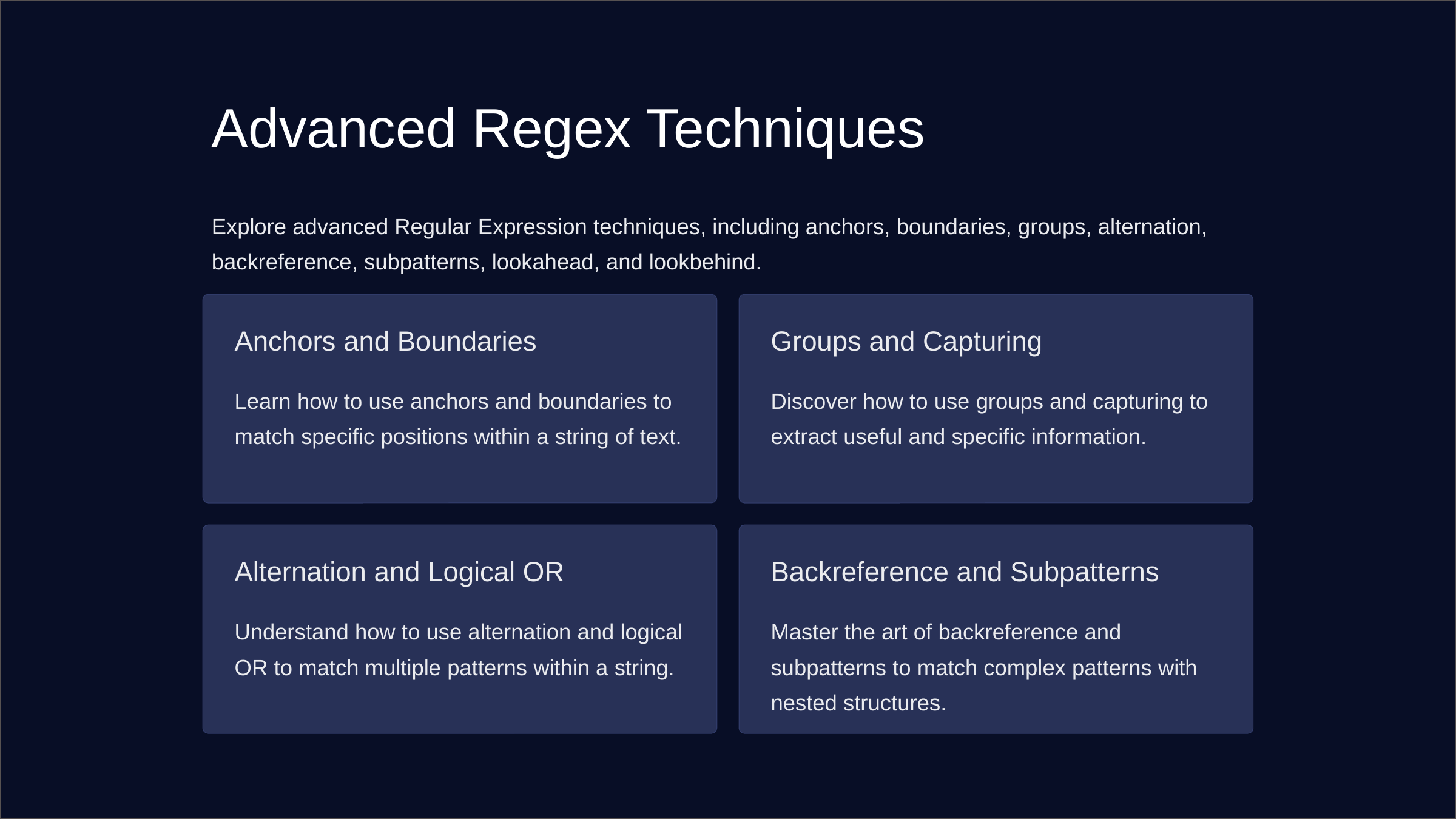

Advanced Regex Techniques
Explore advanced Regular Expression techniques, including anchors, boundaries, groups, alternation, backreference, subpatterns, lookahead, and lookbehind.

Anchors and Boundaries
Groups and Capturing
Learn how to use anchors and boundaries to match specific positions within a string of text.
Discover how to use groups and capturing to extract useful and specific information.

Alternation and Logical OR
Backreference and Subpatterns
Understand how to use alternation and logical OR to match multiple patterns within a string.
Master the art of backreference and subpatterns to match complex patterns with nested structures.